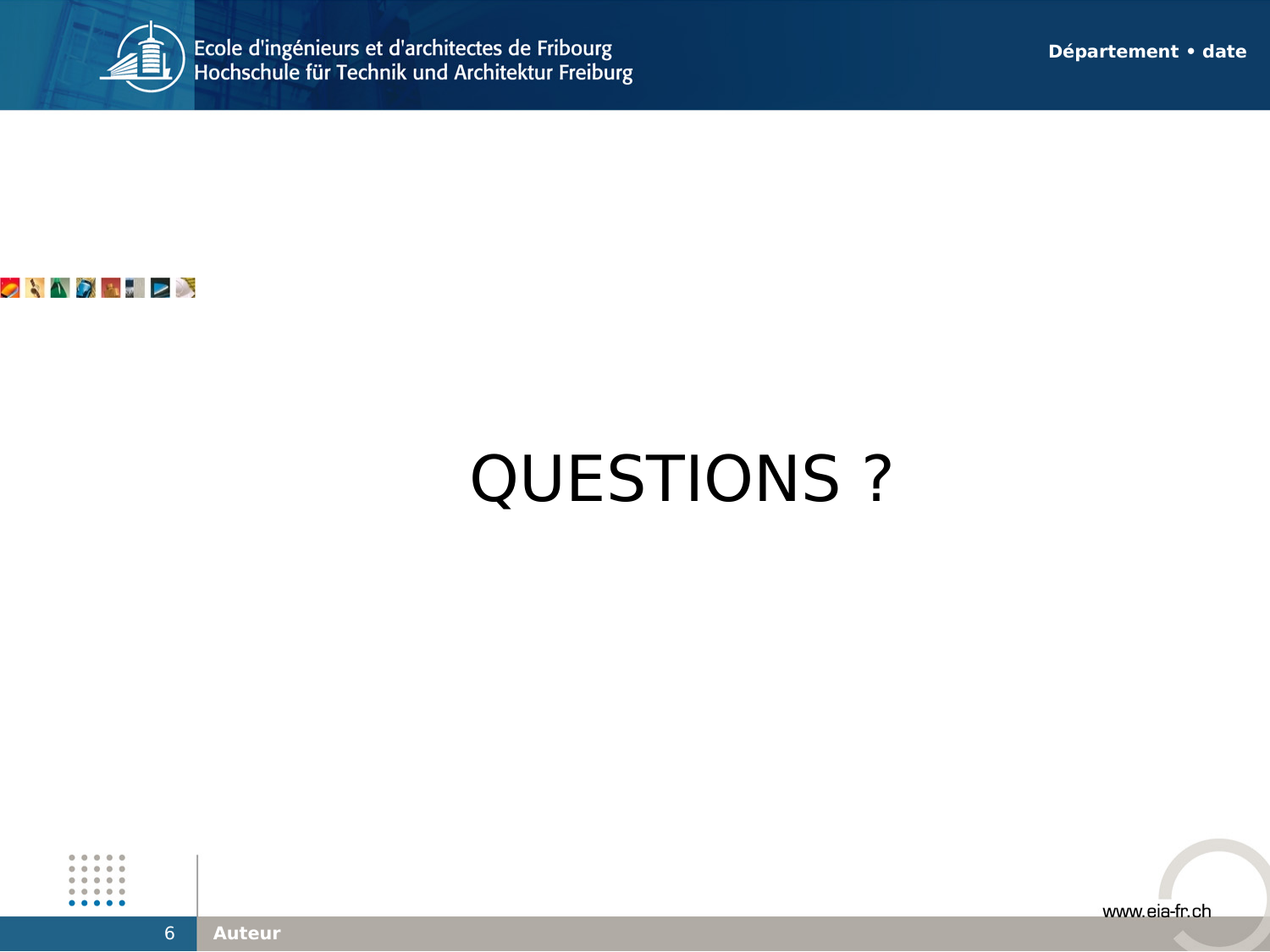

Département • date

QUESTIONS ?
6
Auteur